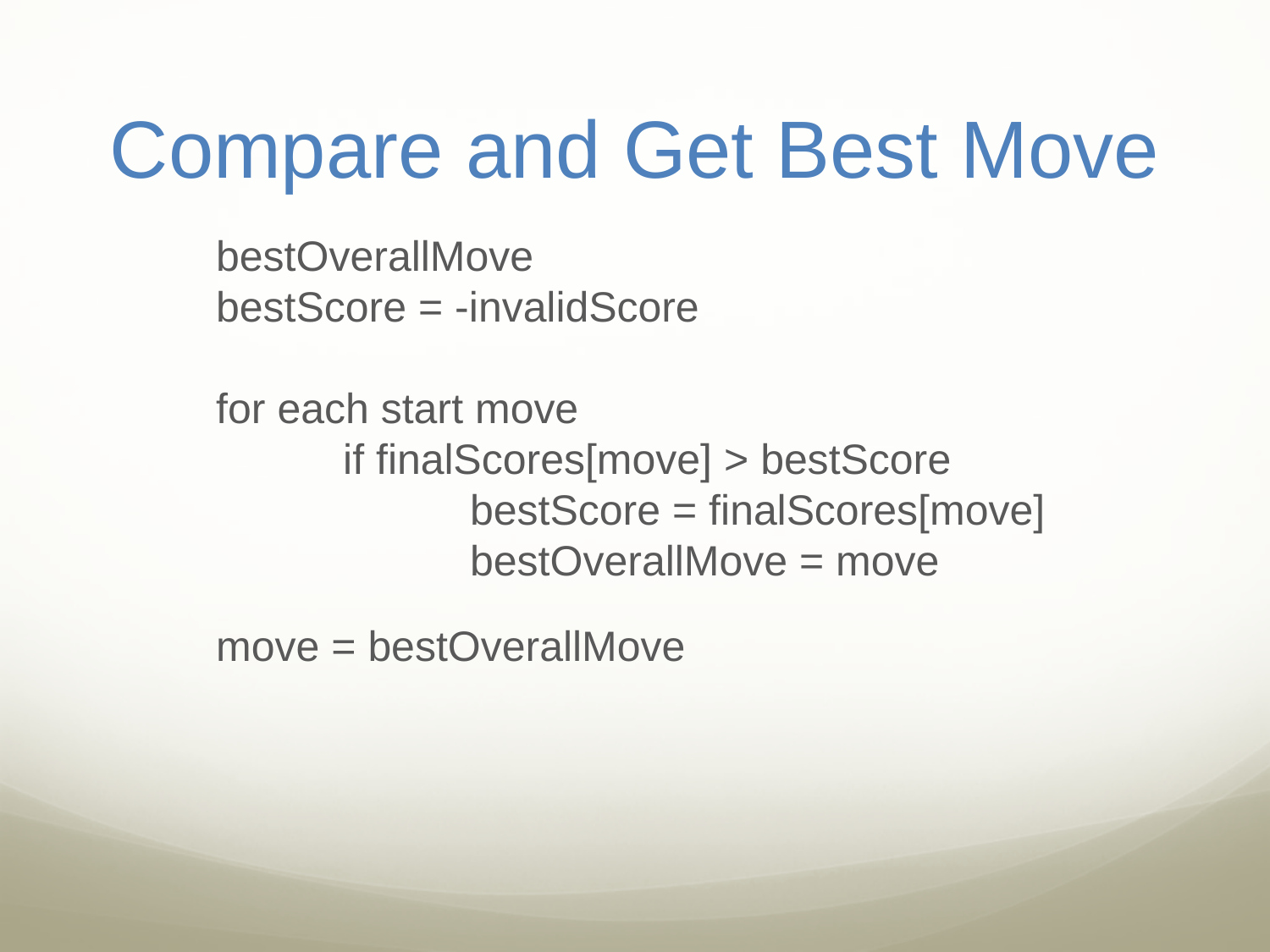

# Compare and Get Best Move
	bestOverallMove
	bestScore = -invalidScore
	for each start move
		if finalScores[move] > bestScore
			bestScore = finalScores[move]
			bestOverallMove = move
	move = bestOverallMove